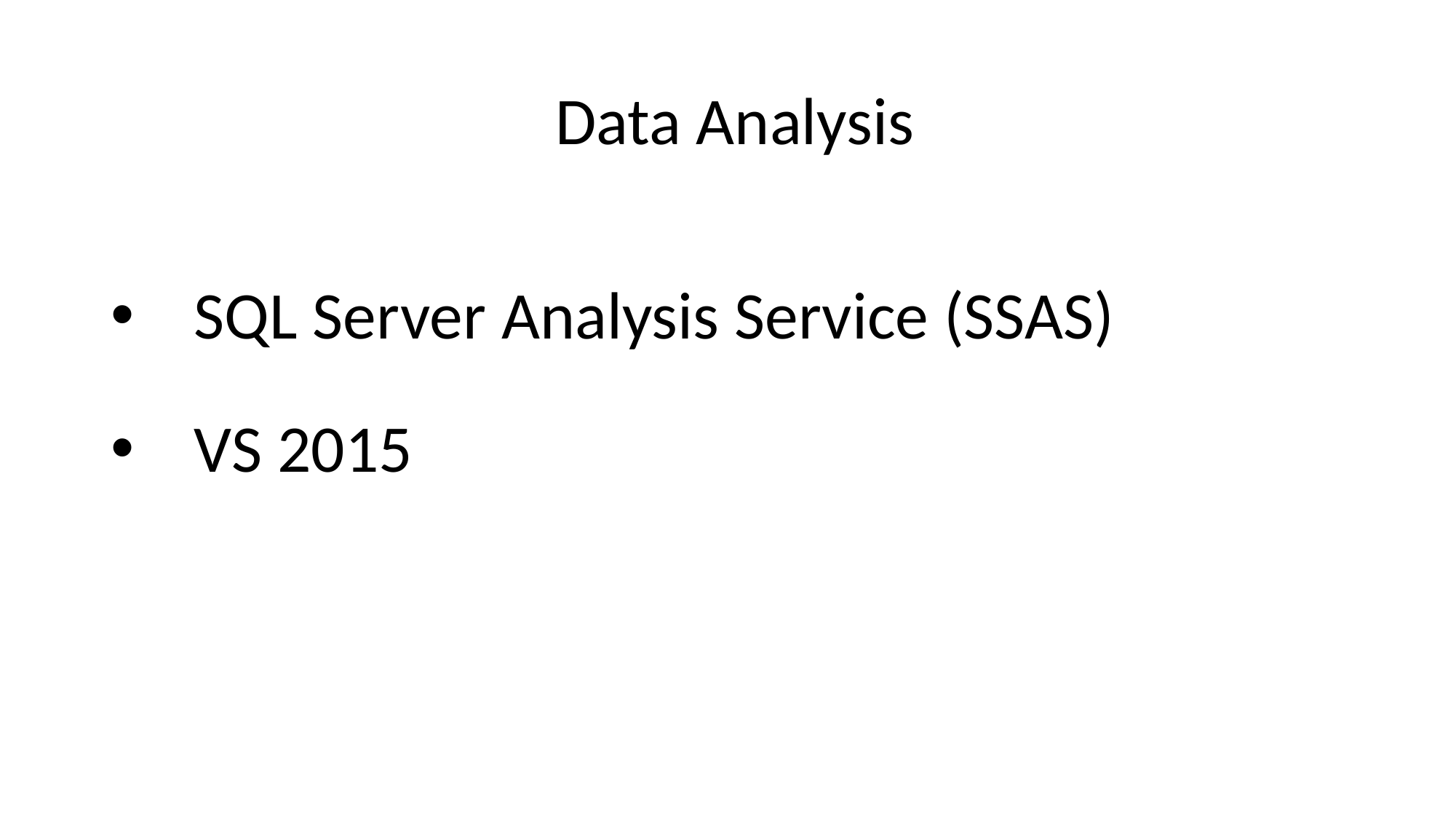

# Data Analysis
 SQL Server Analysis Service (SSAS)
 VS 2015